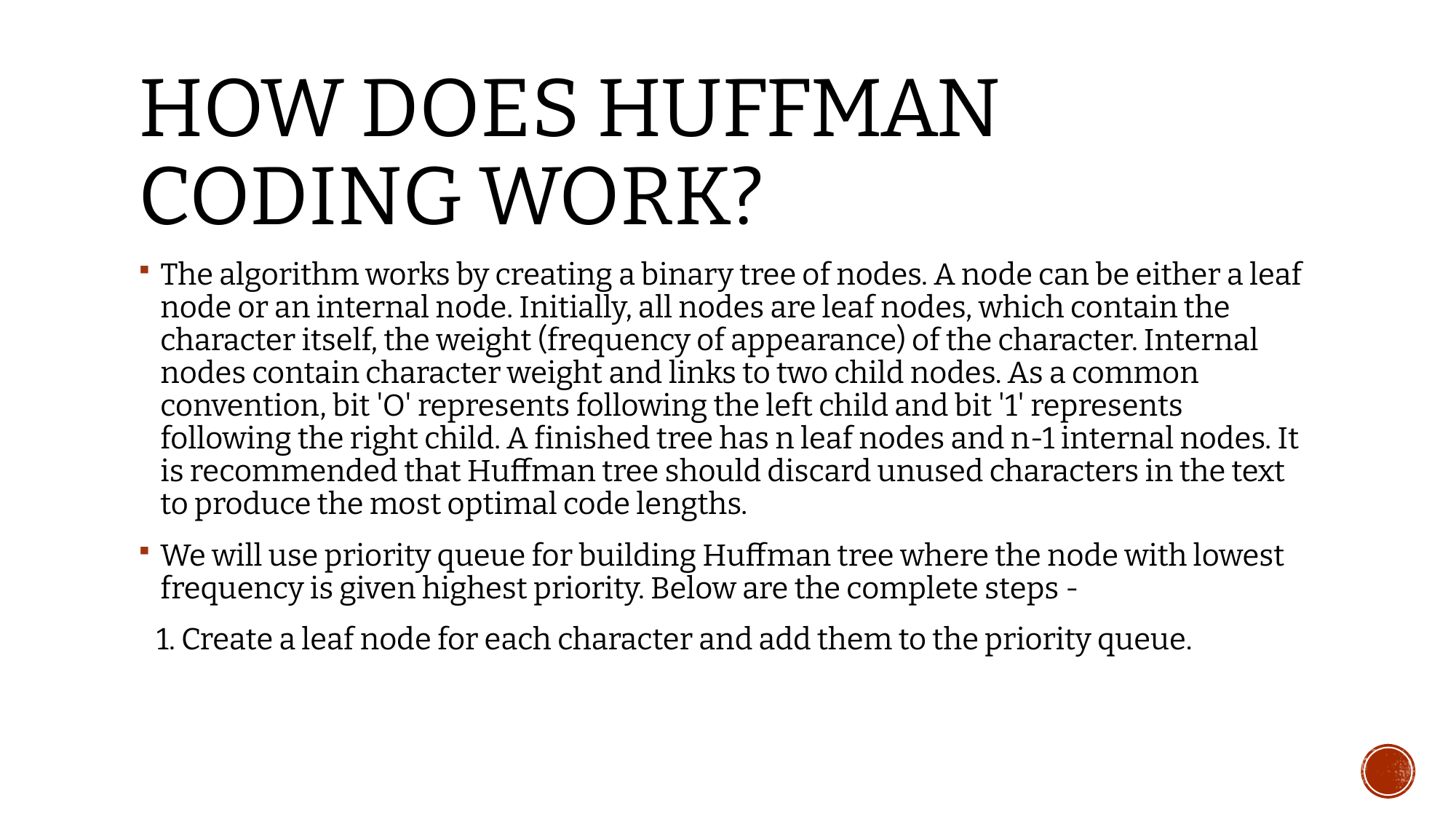

# How does Huffman coding work?
The algorithm works by creating a binary tree of nodes. A node can be either a leaf node or an internal node. Initially, all nodes are leaf nodes, which contain the character itself, the weight (frequency of appearance) of the character. Internal nodes contain character weight and links to two child nodes. As a common convention, bit 'O' represents following the left child and bit '1' represents following the right child. A finished tree has n leaf nodes and n-1 internal nodes. It is recommended that Huffman tree should discard unused characters in the text to produce the most optimal code lengths.
We will use priority queue for building Huffman tree where the node with lowest frequency is given highest priority. Below are the complete steps -
   1. Create a leaf node for each character and add them to the priority queue.